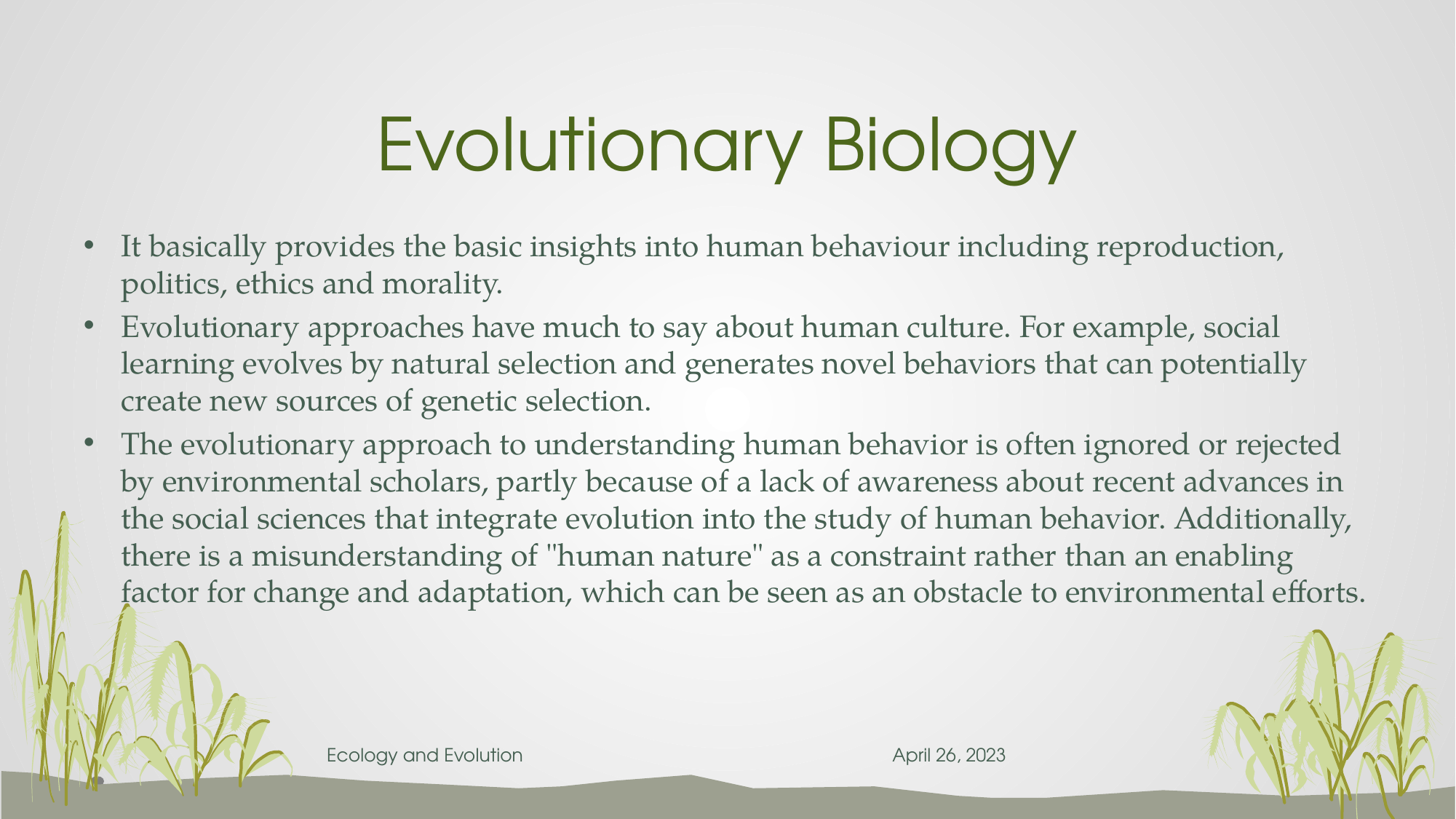

# Evolutionary Biology
It basically provides the basic insights into human behaviour including reproduction, politics, ethics and morality.
Evolutionary approaches have much to say about human culture. For example, social learning evolves by natural selection and generates novel behaviors that can potentially create new sources of genetic selection.
The evolutionary approach to understanding human behavior is often ignored or rejected by environmental scholars, partly because of a lack of awareness about recent advances in the social sciences that integrate evolution into the study of human behavior. Additionally, there is a misunderstanding of "human nature" as a constraint rather than an enabling factor for change and adaptation, which can be seen as an obstacle to environmental efforts.
Ecology and Evolution
April 26, 2023